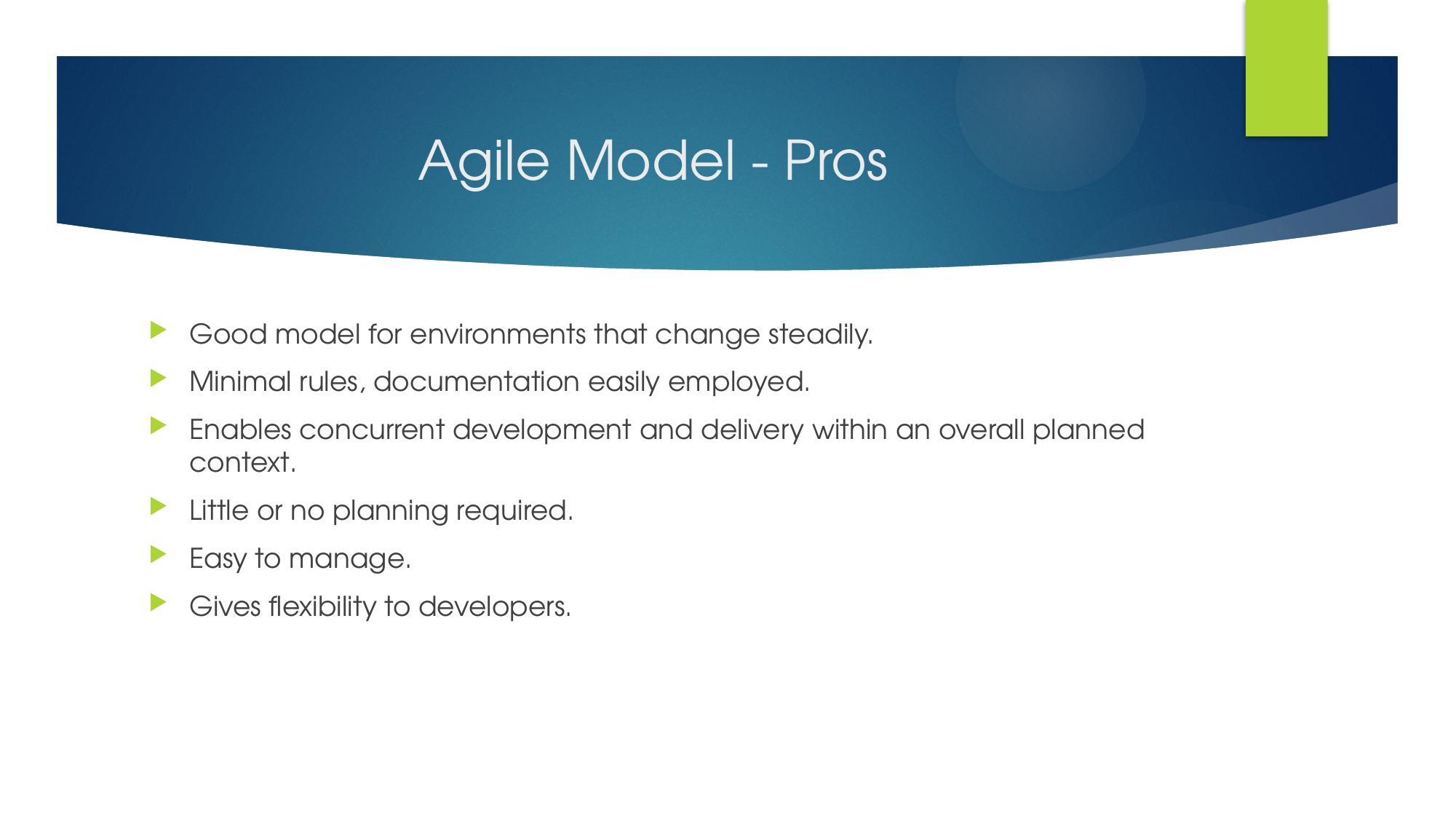

# Agile Model - Pros
Good model for environments that change steadily.
Minimal rules, documentation easily employed.
Enables concurrent development and delivery within an overall planned context.
Little or no planning required.
Easy to manage.
Gives flexibility to developers.